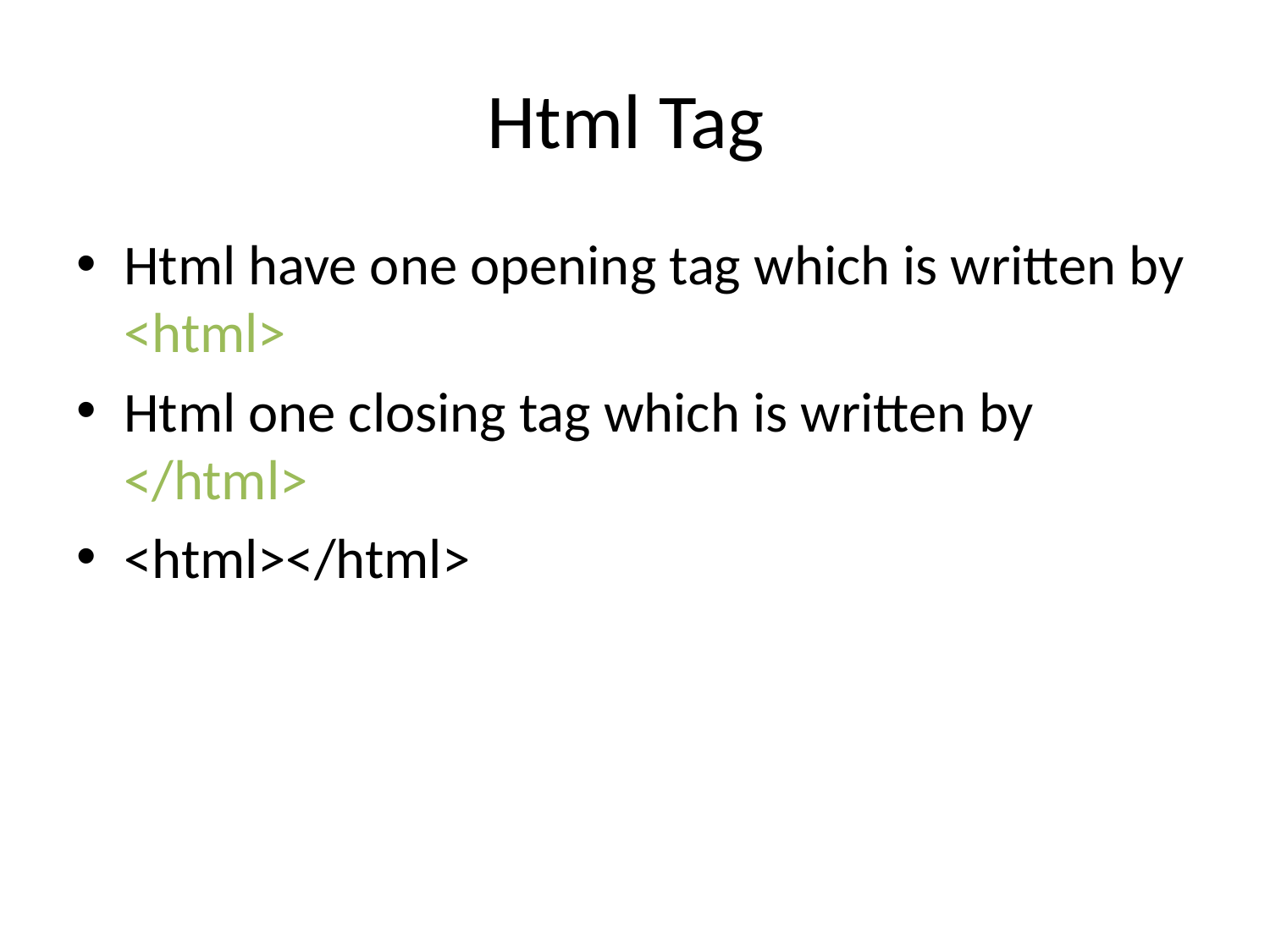

# Html Tag
Html have one opening tag which is written by <html>
Html one closing tag which is written by </html>
<html></html>